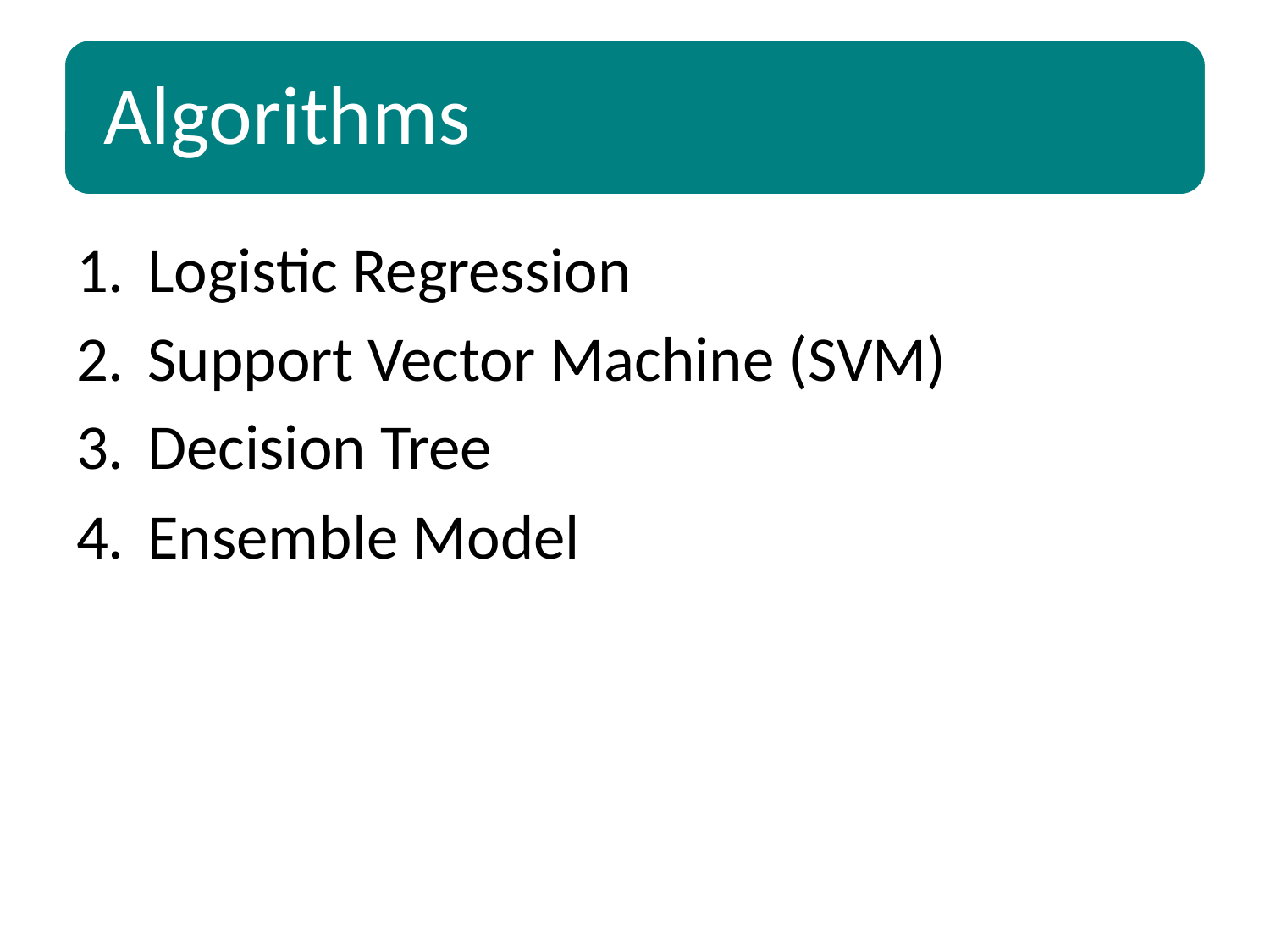

Algorithms
Logistic Regression
Support Vector Machine (SVM)
Decision Tree
Ensemble Model